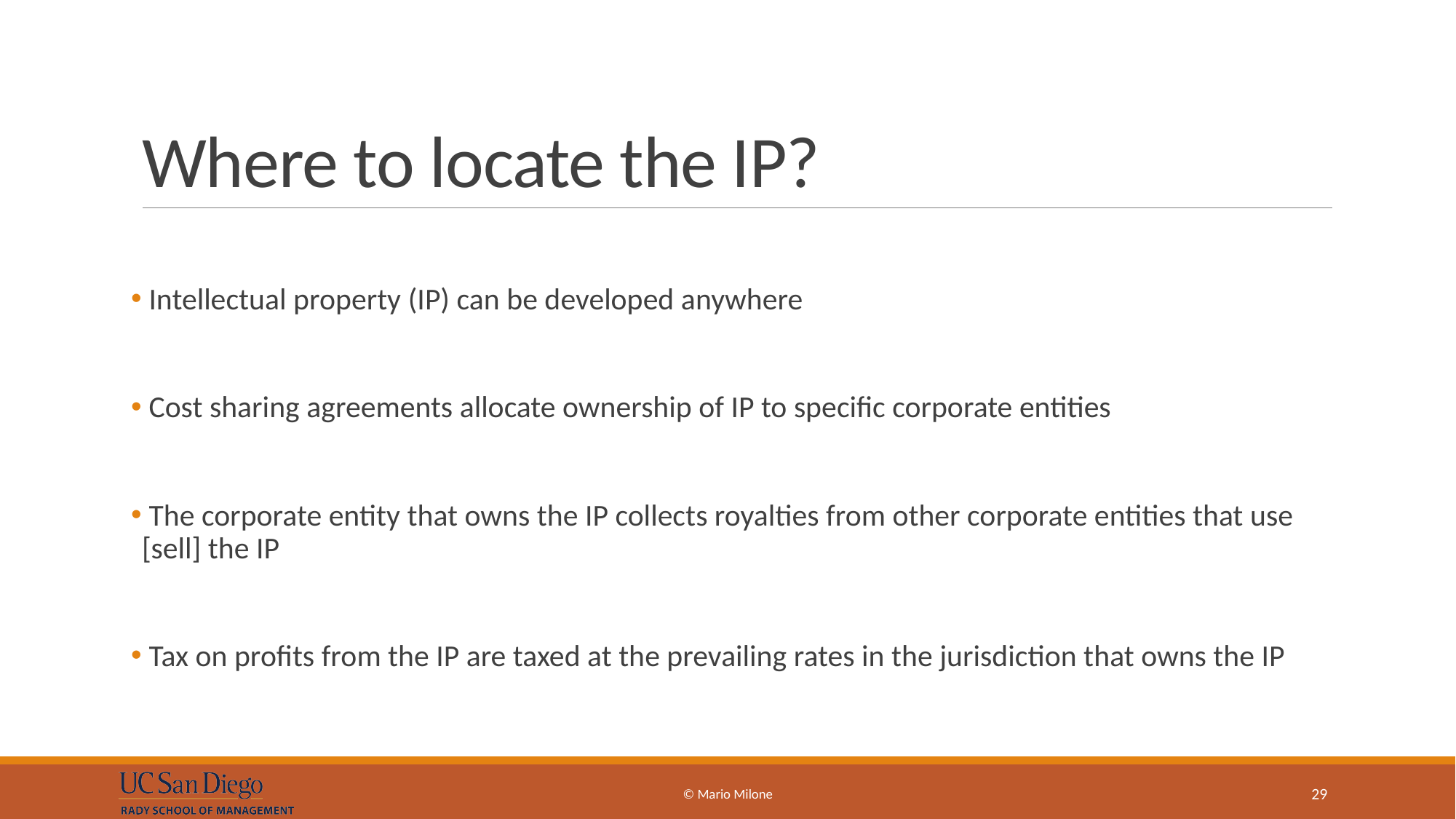

# Where to locate the IP?

 Intellectual property (IP) can be developed anywhere

 Cost sharing agreements allocate ownership of IP to specific corporate entities

 The corporate entity that owns the IP collects royalties from other corporate entities that use [sell] the IP

 Tax on profits from the IP are taxed at the prevailing rates in the jurisdiction that owns the IP
© Mario Milone
29